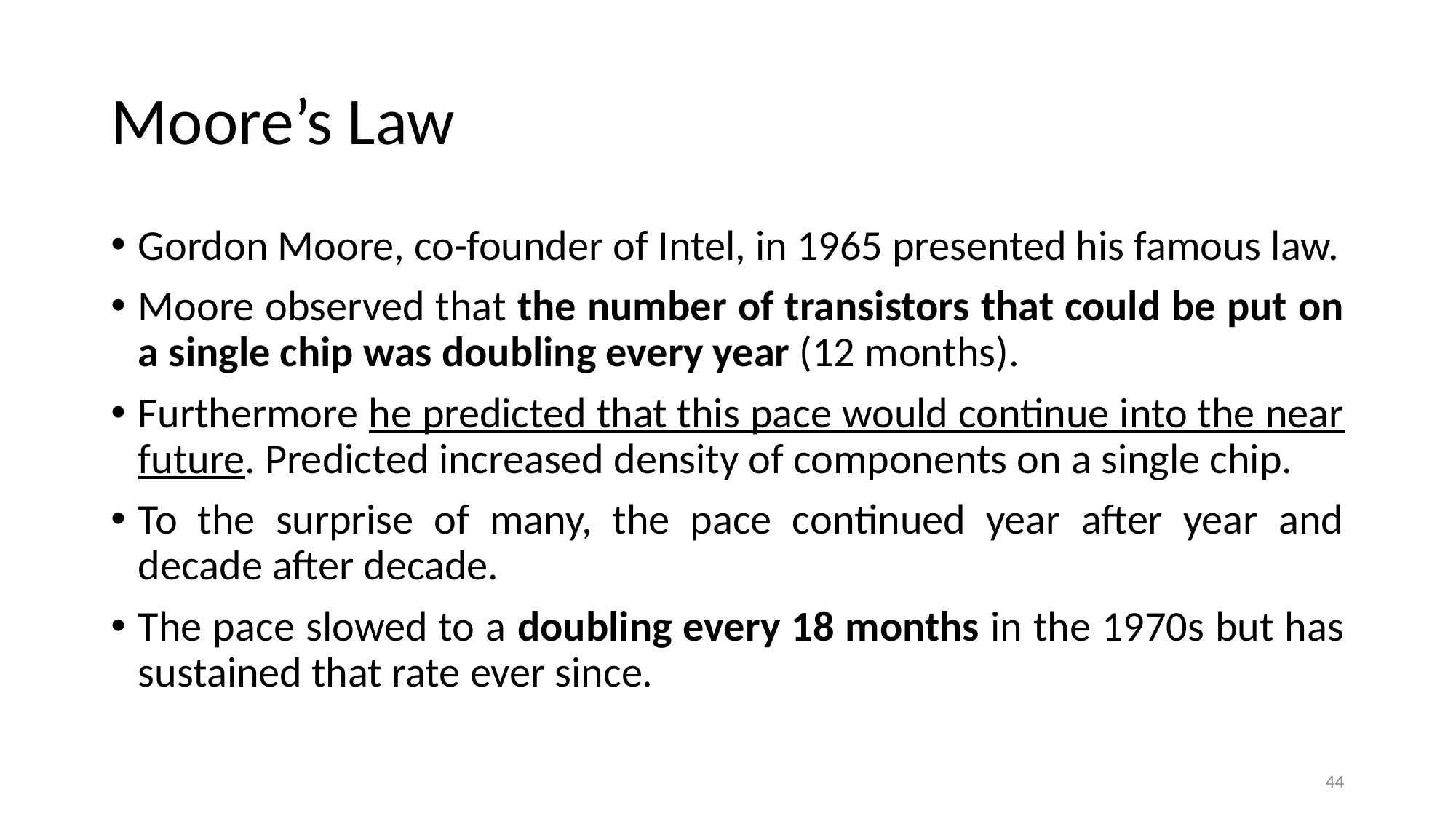

# Moore’s Law
Gordon Moore, co-founder of Intel, in 1965 presented his famous law.
Moore observed that the number of transistors that could be put on a single chip was doubling every year (12 months).
Furthermore he predicted that this pace would continue into the near future. Predicted increased density of components on a single chip.
To the surprise of many, the pace continued year after year and decade after decade.
The pace slowed to a doubling every 18 months in the 1970s but has sustained that rate ever since.
44